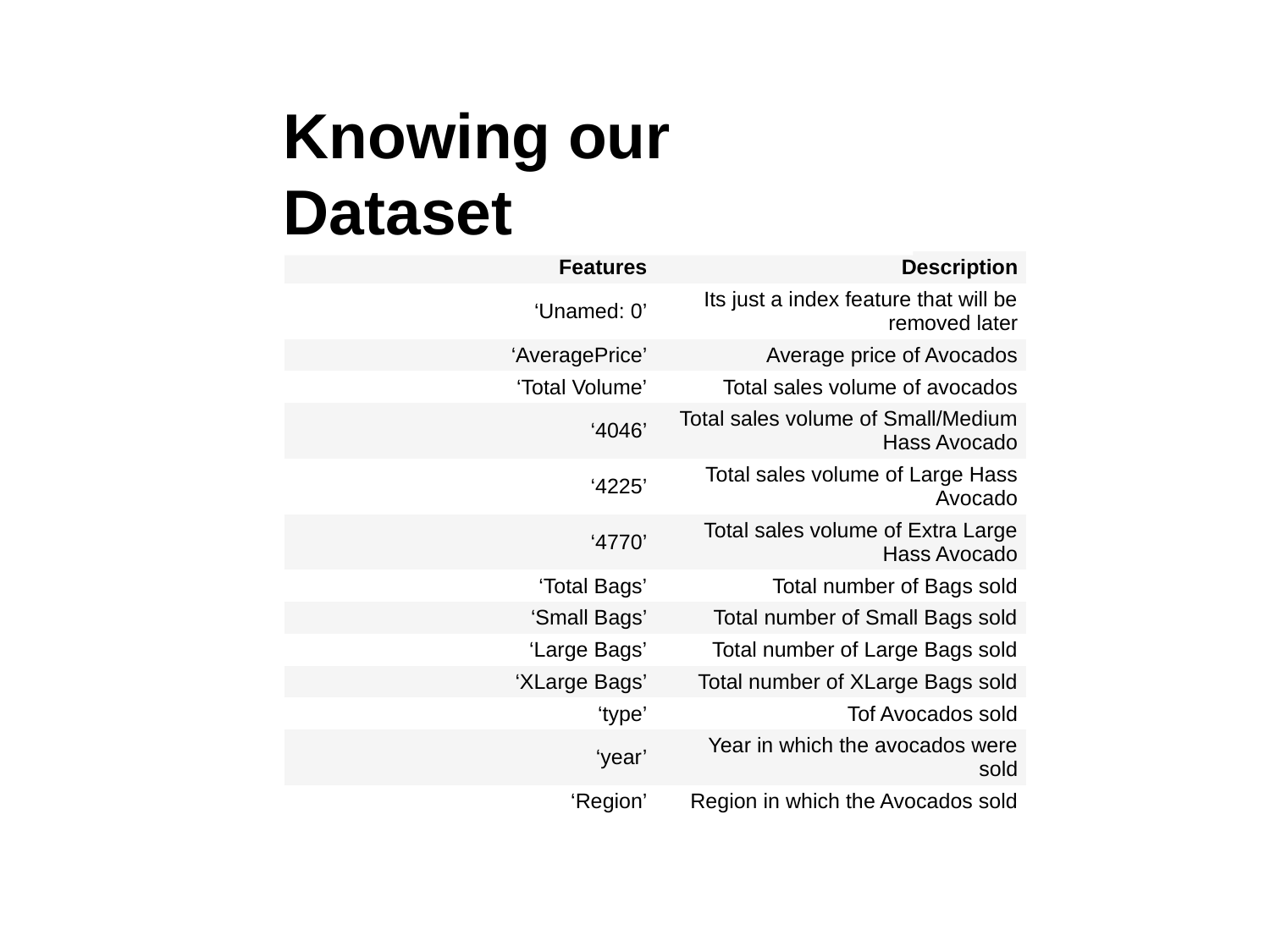

Knowing our Dataset
| Features | Description |
| --- | --- |
| ‘Unamed: 0’ | Its just a index feature that will be removed later |
| ‘AveragePrice’ | Average price of Avocados |
| ‘Total Volume’ | Total sales volume of avocados |
| ‘4046’ | Total sales volume of Small/Medium Hass Avocado |
| ‘4225’ | Total sales volume of Large Hass Avocado |
| ‘4770’ | Total sales volume of Extra Large Hass Avocado |
| ‘Total Bags’ | Total number of Bags sold |
| ‘Small Bags’ | Total number of Small Bags sold |
| ‘Large Bags’ | Total number of Large Bags sold |
| ‘XLarge Bags’ | Total number of XLarge Bags sold |
| ‘type’ | Tof Avocados sold |
| ‘year’ | Year in which the avocados were sold |
| ‘Region’ | Region in which the Avocados sold |